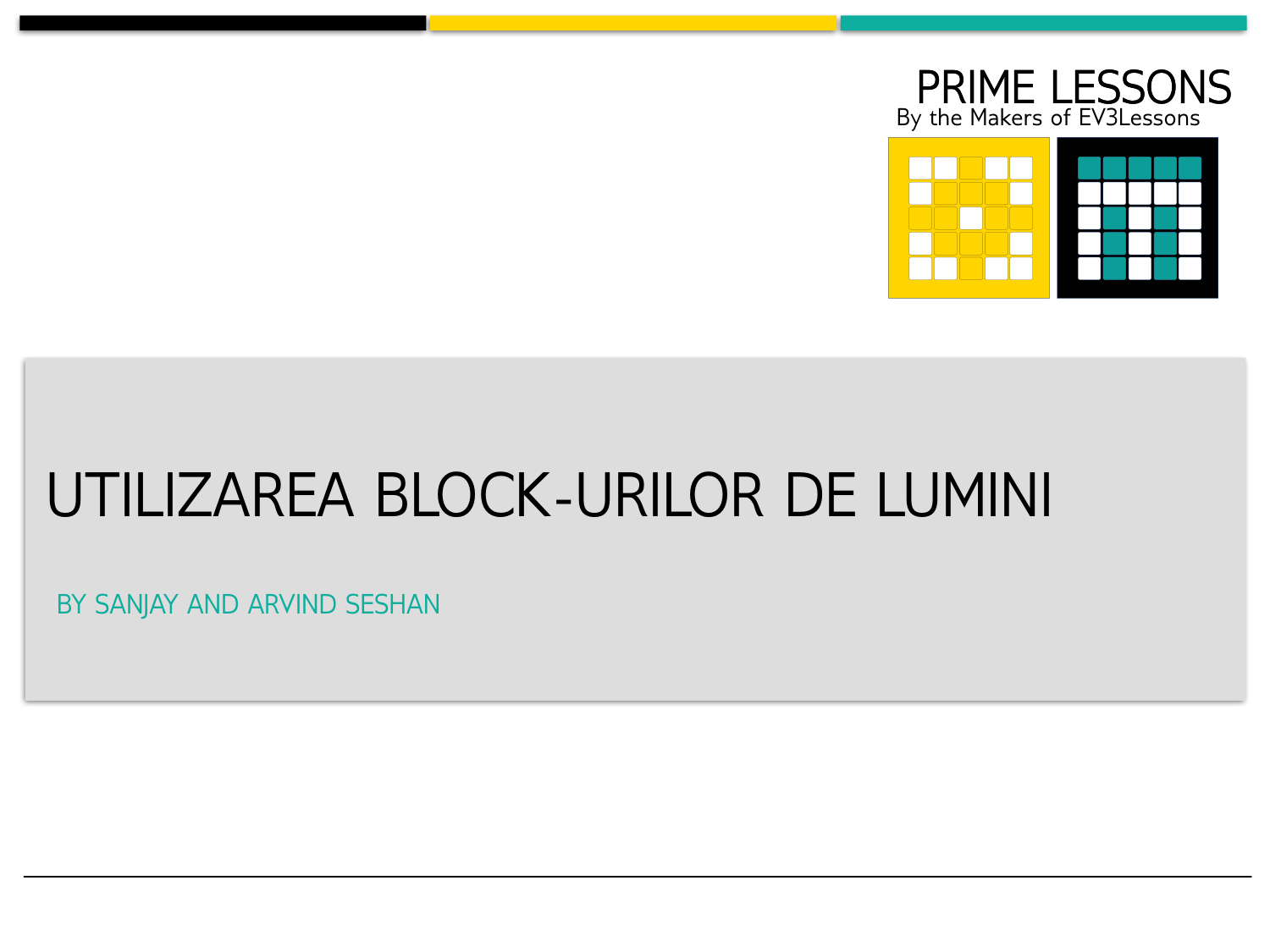

# Utilizarea block-urilor de lumini
BY SANJAY AND ARVIND SESHAN